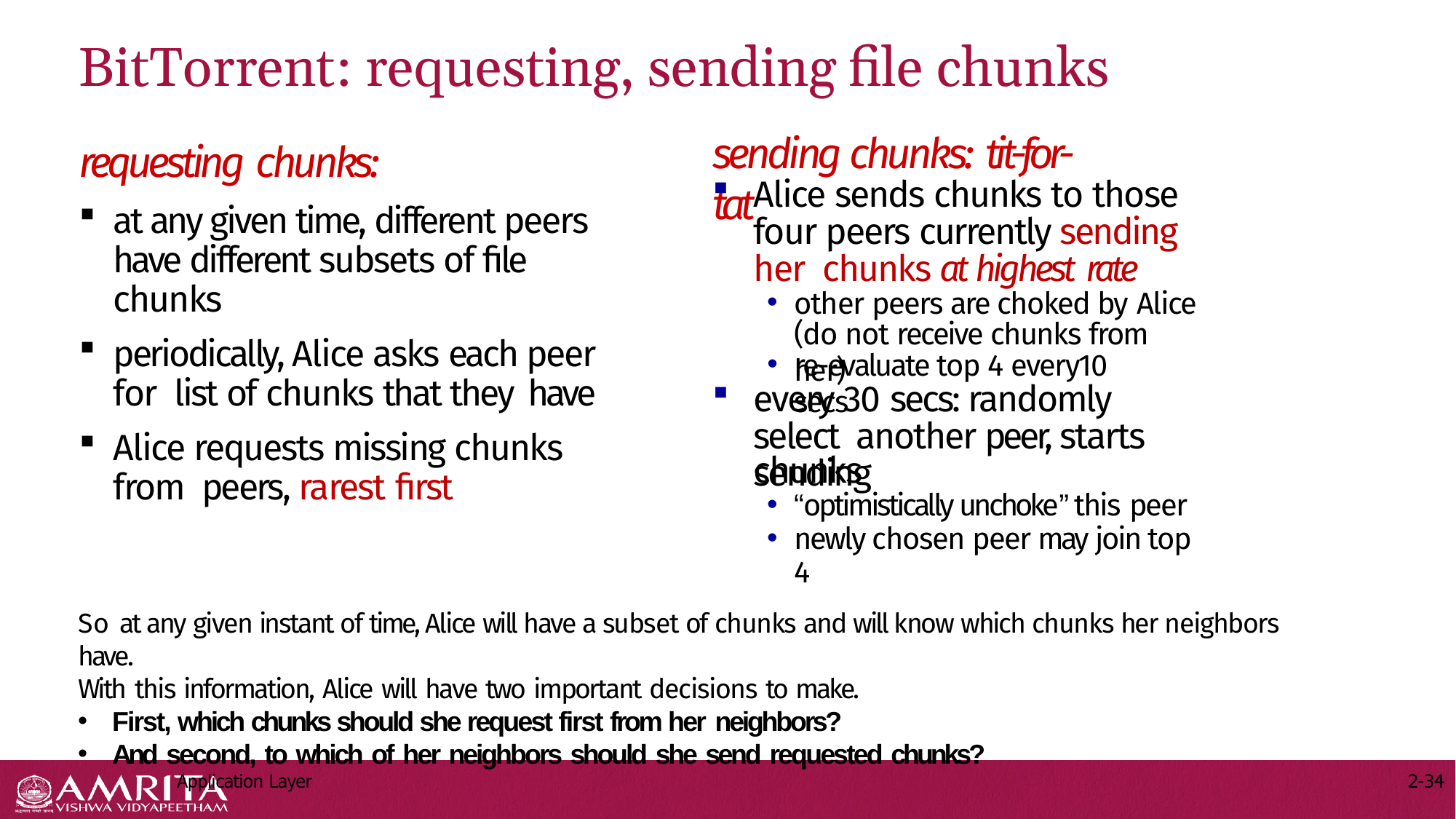

# BitTorrent: requesting, sending file chunks
requesting chunks:
at any given time, different peers  have different subsets of file chunks
periodically, Alice asks each peer for  list of chunks that they have
Alice requests missing chunks from  peers, rarest first
sending chunks: tit-for-tat
Alice sends chunks to those  four peers currently sending her  chunks at highest rate
other peers are choked by Alice
(do not receive chunks from her)
re-evaluate top 4 every10 secs
every 30 secs: randomly select  another peer, starts sending
chunks
“optimistically unchoke” this peer
newly chosen peer may join top 4
So at any given instant of time, Alice will have a subset of chunks and will know which chunks her neighbors have.
With this information, Alice will have two important decisions to make.
First, which chunks should she request first from her neighbors?
And second, to which of her neighbors should she send requested chunks?
Application Layer
2-34